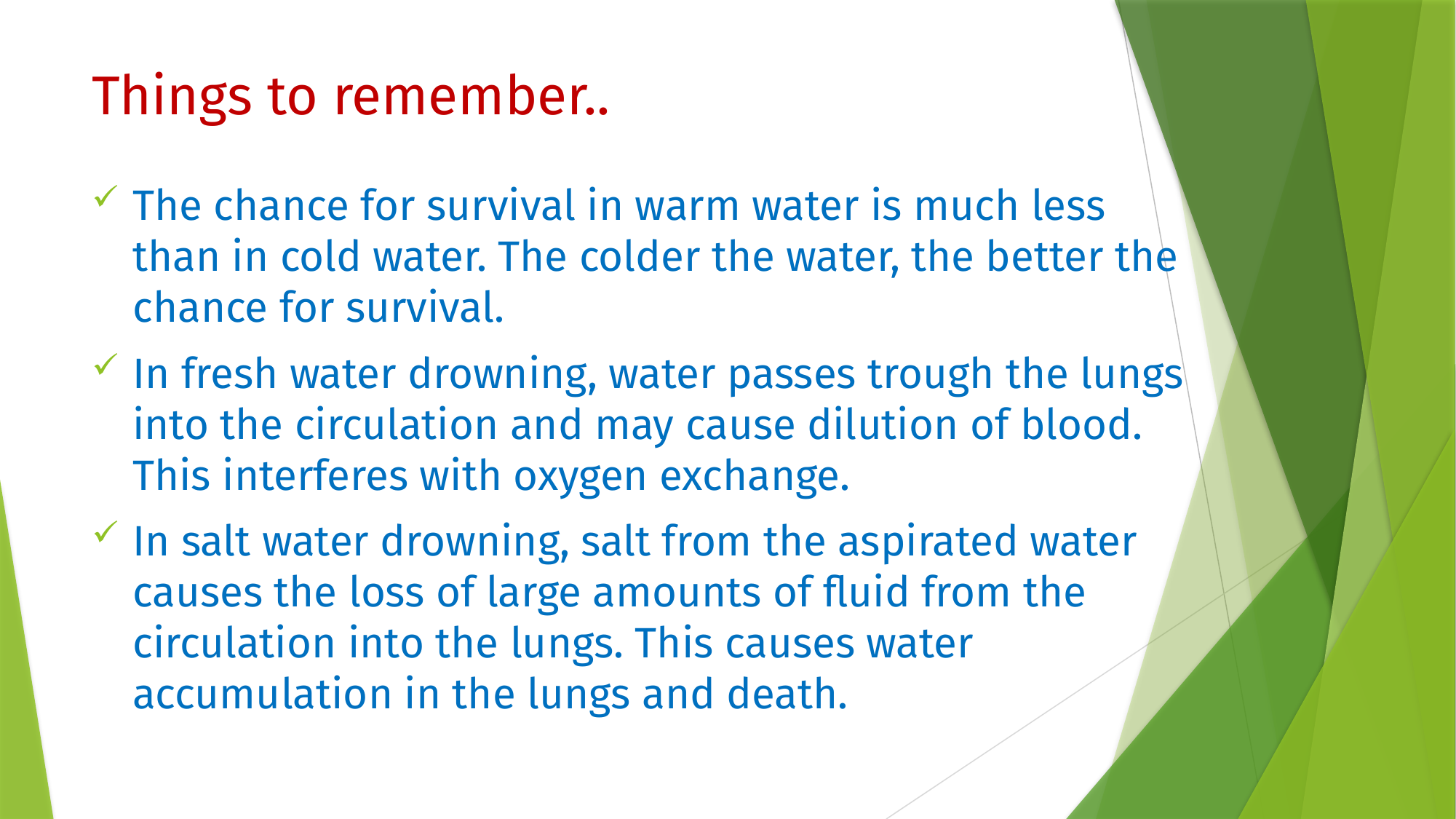

# Things to remember..
The chance for survival in warm water is much less than in cold water. The colder the water, the better the chance for survival.
In fresh water drowning, water passes trough the lungs into the circulation and may cause dilution of blood. This interferes with oxygen exchange.
In salt water drowning, salt from the aspirated water causes the loss of large amounts of fluid from the circulation into the lungs. This causes water accumulation in the lungs and death.